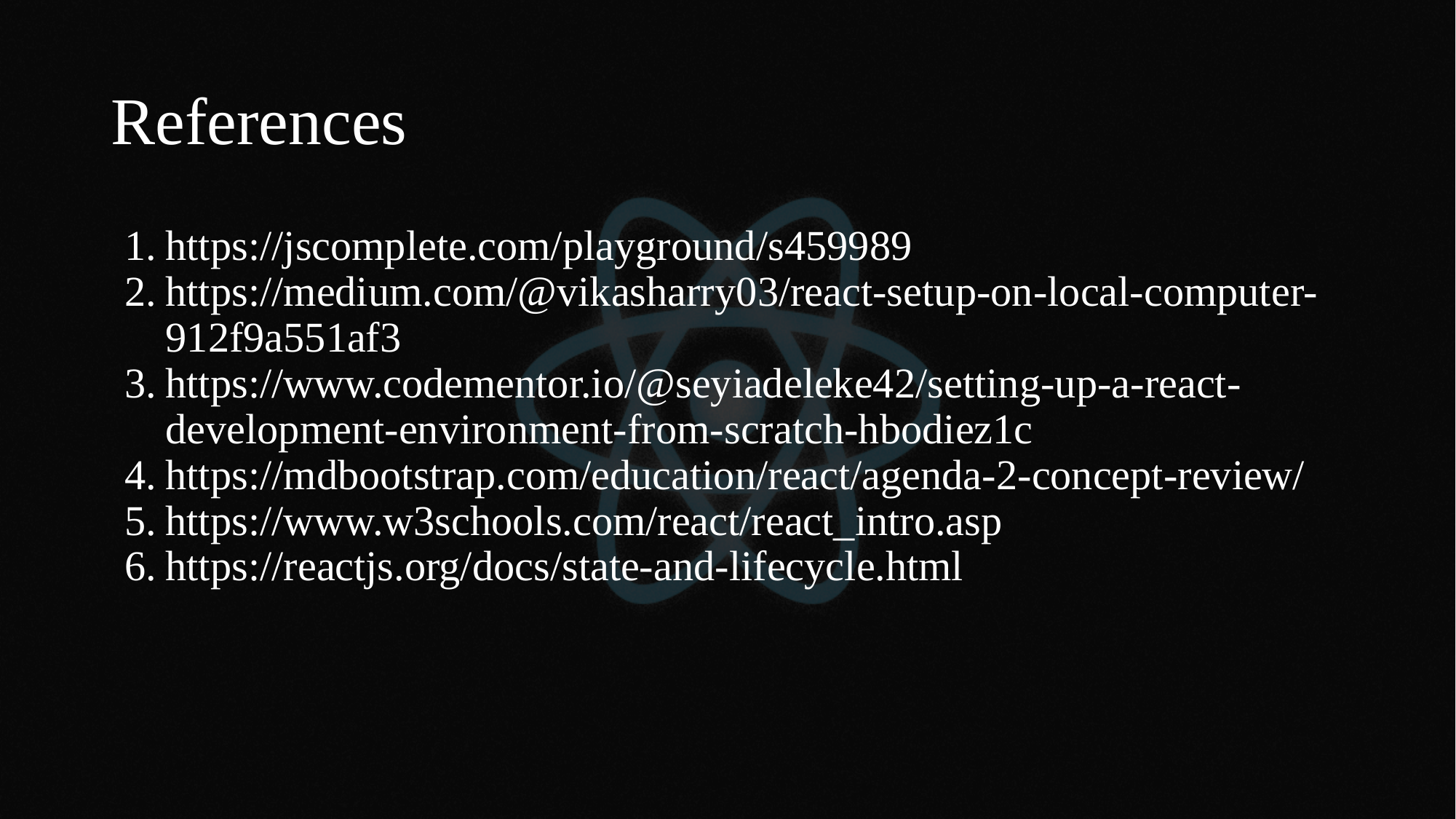

# References
https://jscomplete.com/playground/s459989
https://medium.com/@vikasharry03/react-setup-on-local-computer-912f9a551af3
https://www.codementor.io/@seyiadeleke42/setting-up-a-react-development-environment-from-scratch-hbodiez1c
https://mdbootstrap.com/education/react/agenda-2-concept-review/
https://www.w3schools.com/react/react_intro.asp
https://reactjs.org/docs/state-and-lifecycle.html